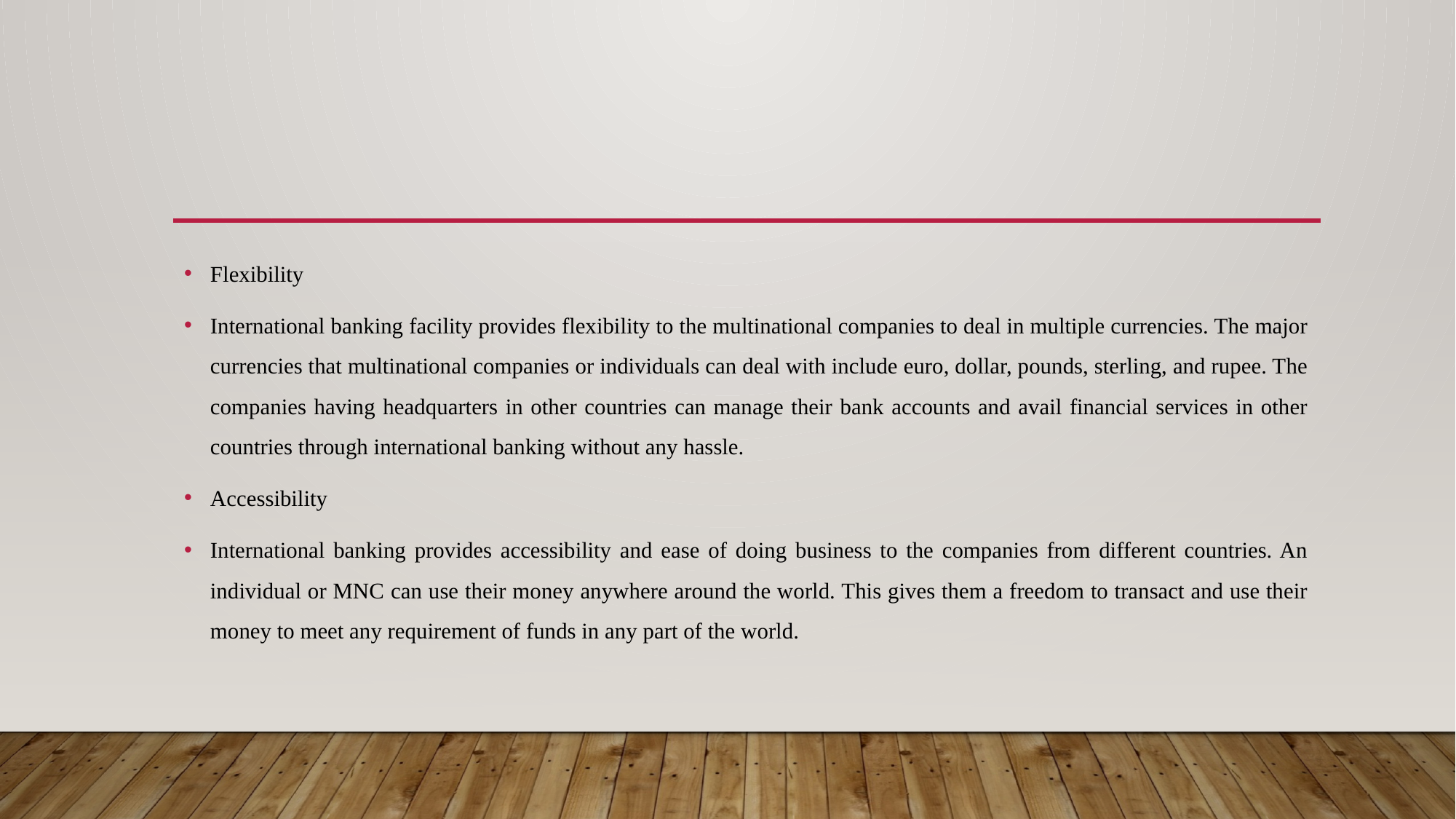

Flexibility
International banking facility provides flexibility to the multinational companies to deal in multiple currencies. The major currencies that multinational companies or individuals can deal with include euro, dollar, pounds, sterling, and rupee. The companies having headquarters in other countries can manage their bank accounts and avail financial services in other countries through international banking without any hassle.
Accessibility
International banking provides accessibility and ease of doing business to the companies from different countries. An individual or MNC can use their money anywhere around the world. This gives them a freedom to transact and use their money to meet any requirement of funds in any part of the world.